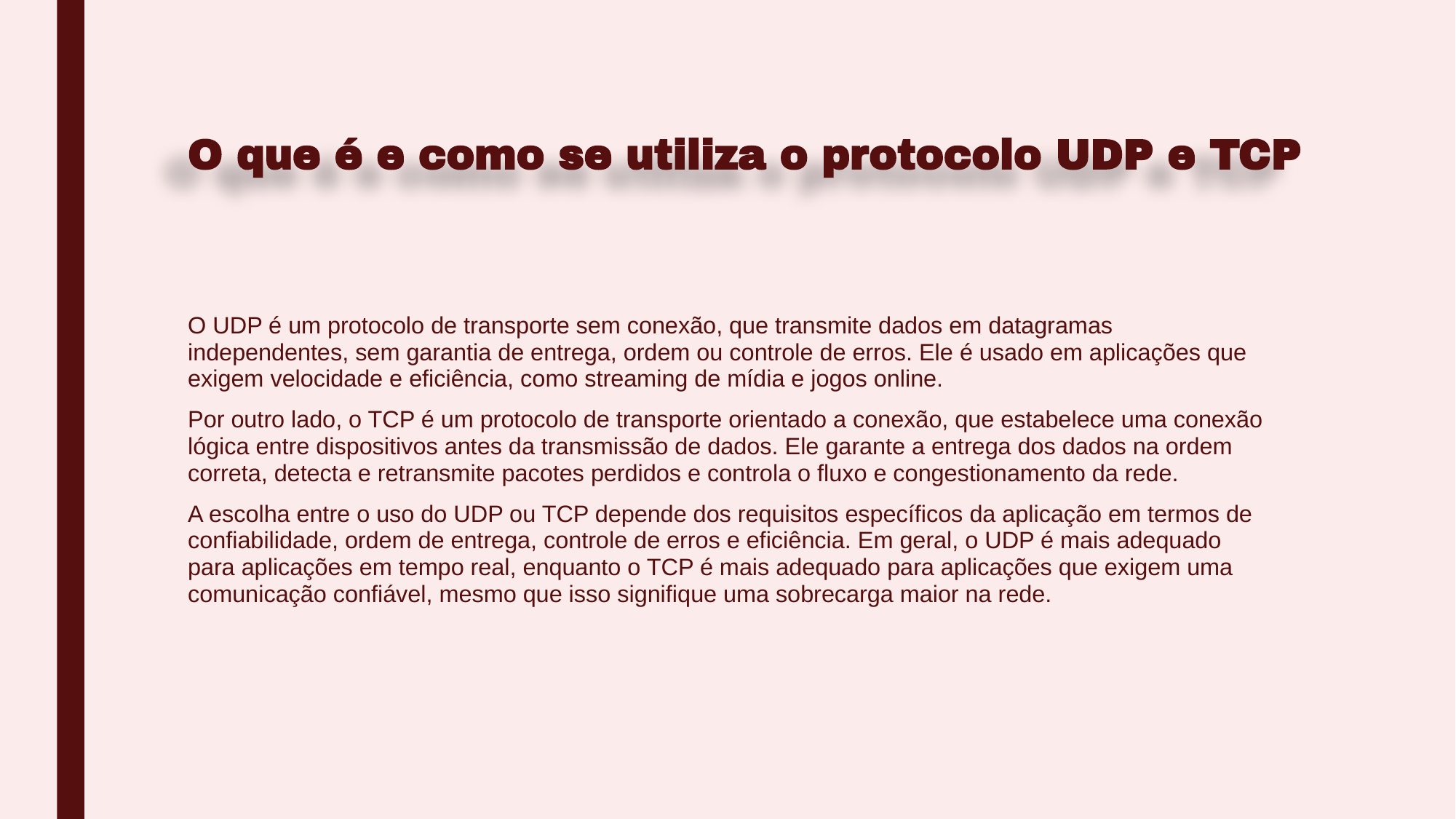

# O que é e como se utiliza o protocolo UDP e TCP
O UDP é um protocolo de transporte sem conexão, que transmite dados em datagramas independentes, sem garantia de entrega, ordem ou controle de erros. Ele é usado em aplicações que exigem velocidade e eficiência, como streaming de mídia e jogos online.
Por outro lado, o TCP é um protocolo de transporte orientado a conexão, que estabelece uma conexão lógica entre dispositivos antes da transmissão de dados. Ele garante a entrega dos dados na ordem correta, detecta e retransmite pacotes perdidos e controla o fluxo e congestionamento da rede.
A escolha entre o uso do UDP ou TCP depende dos requisitos específicos da aplicação em termos de confiabilidade, ordem de entrega, controle de erros e eficiência. Em geral, o UDP é mais adequado para aplicações em tempo real, enquanto o TCP é mais adequado para aplicações que exigem uma comunicação confiável, mesmo que isso signifique uma sobrecarga maior na rede.